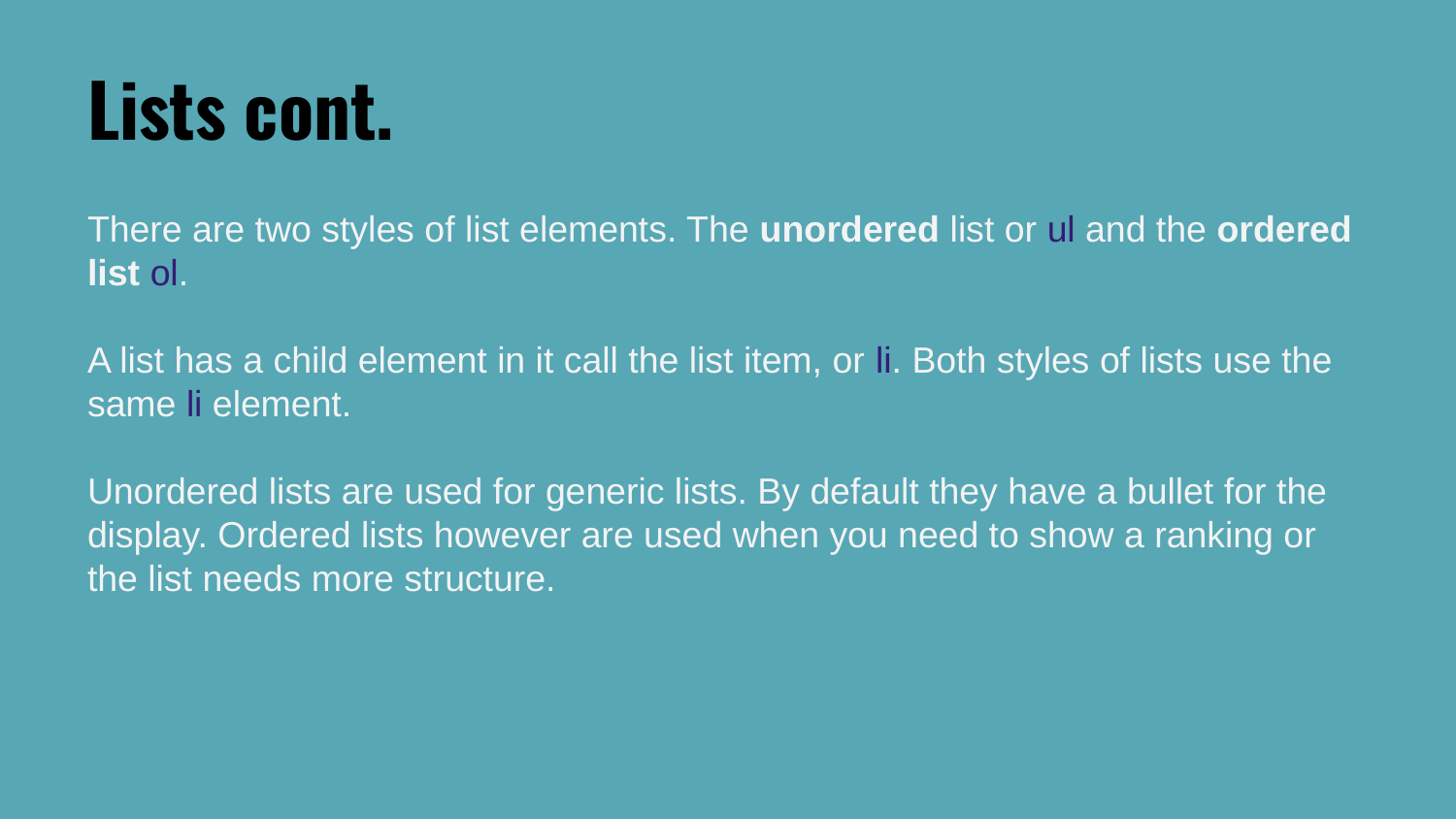

# Lists cont.
There are two styles of list elements. The unordered list or ul and the ordered list ol.

A list has a child element in it call the list item, or li. Both styles of lists use the same li element.

Unordered lists are used for generic lists. By default they have a bullet for the display. Ordered lists however are used when you need to show a ranking or the list needs more structure.